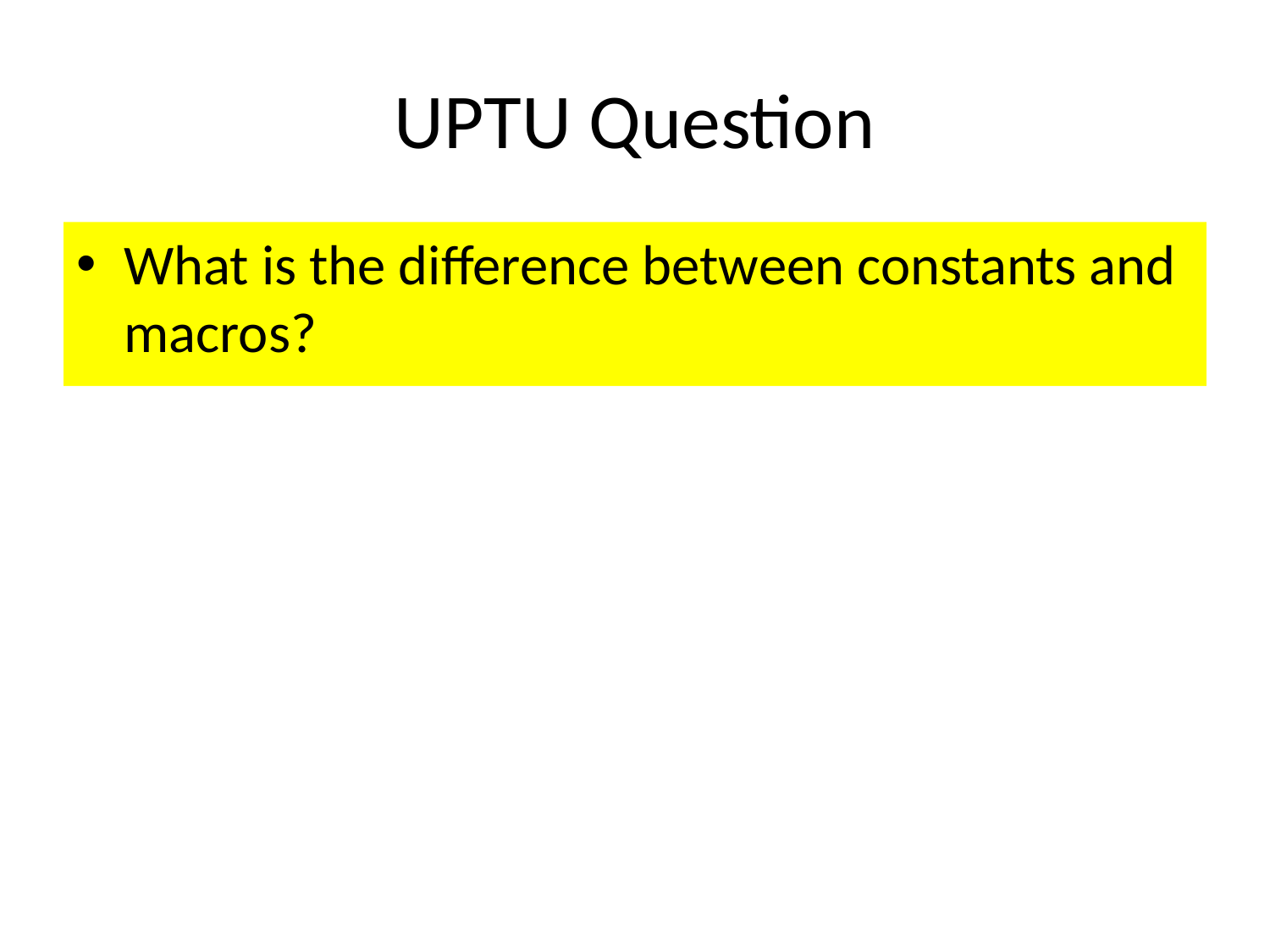

# UPTU Question
What is the difference between constants and macros?